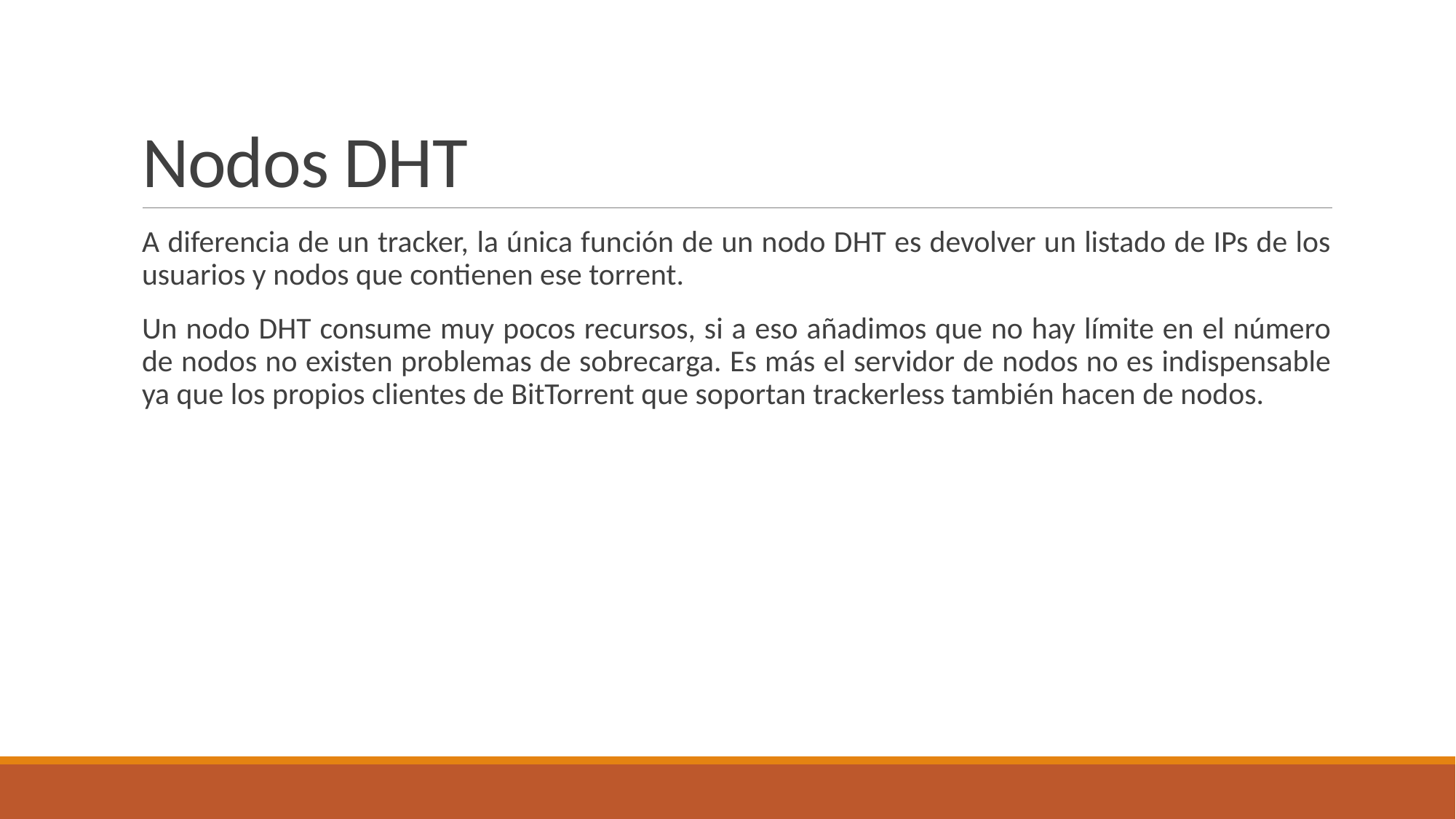

# Nodos DHT
A diferencia de un tracker, la única función de un nodo DHT es devolver un listado de IPs de los usuarios y nodos que contienen ese torrent.
Un nodo DHT consume muy pocos recursos, si a eso añadimos que no hay límite en el número de nodos no existen problemas de sobrecarga. Es más el servidor de nodos no es indispensable ya que los propios clientes de BitTorrent que soportan trackerless también hacen de nodos.